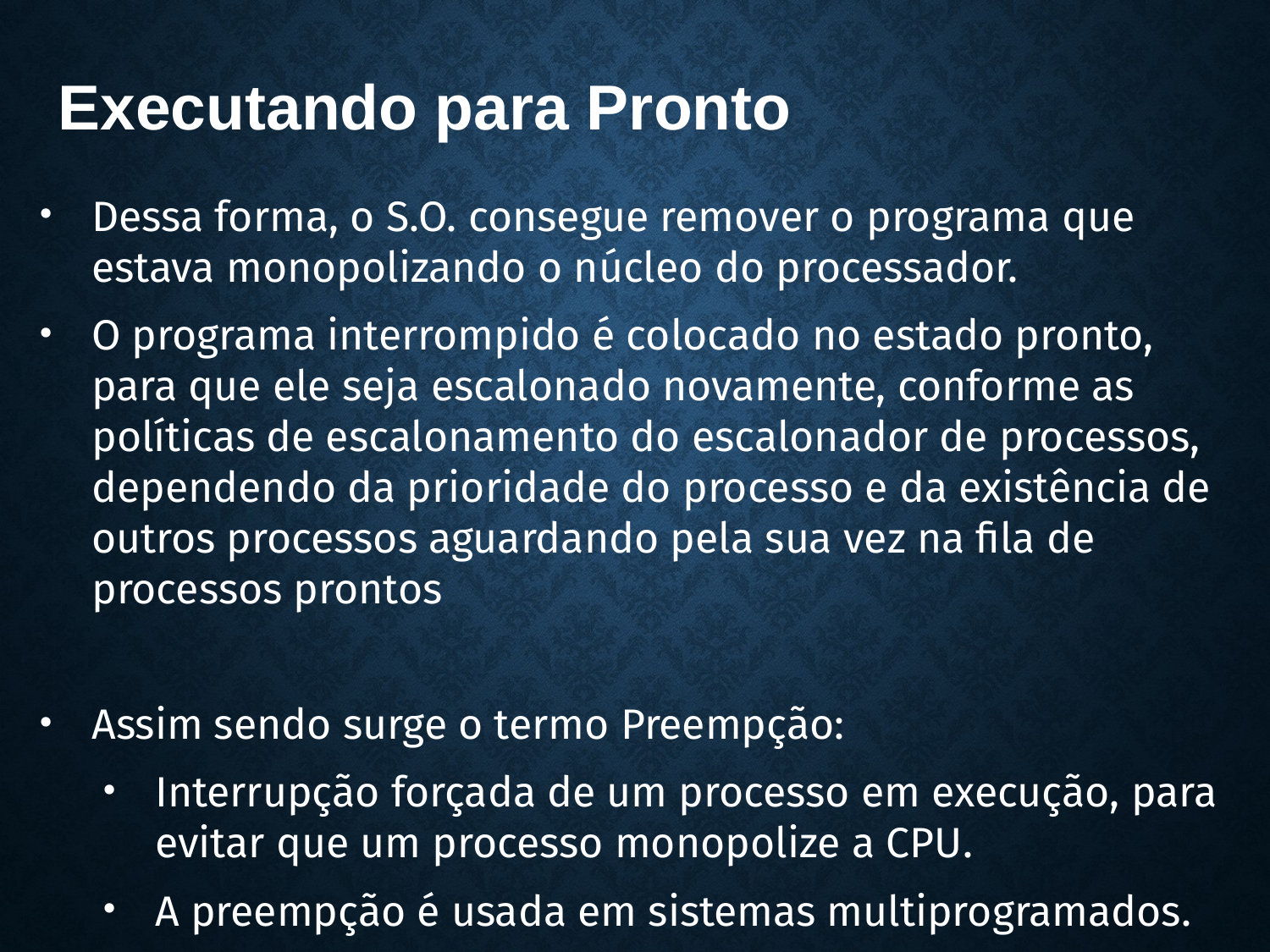

# Executando para Pronto
Dessa forma, o S.O. consegue remover o programa que estava monopolizando o núcleo do processador.
O programa interrompido é colocado no estado pronto, para que ele seja escalonado novamente, conforme as políticas de escalonamento do escalonador de processos, dependendo da prioridade do processo e da existência de outros processos aguardando pela sua vez na fila de processos prontos

Assim sendo surge o termo Preempção:
Interrupção forçada de um processo em execução, para evitar que um processo monopolize a CPU.
A preempção é usada em sistemas multiprogramados.